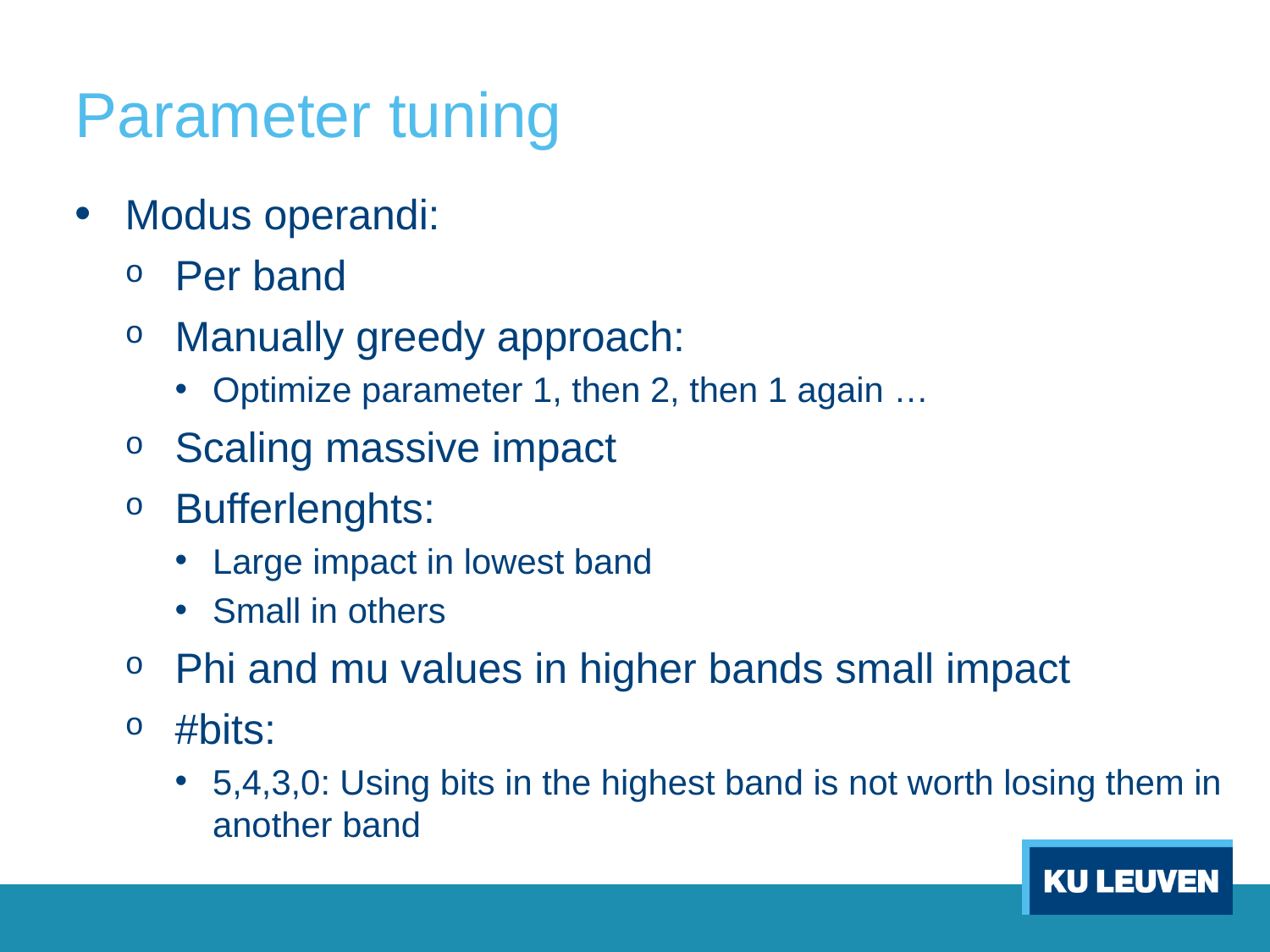

# Parameter tuning
Modus operandi:
Per band
Manually greedy approach:
Optimize parameter 1, then 2, then 1 again …
Scaling massive impact
Bufferlenghts:
Large impact in lowest band
Small in others
Phi and mu values in higher bands small impact
#bits:
5,4,3,0: Using bits in the highest band is not worth losing them in another band